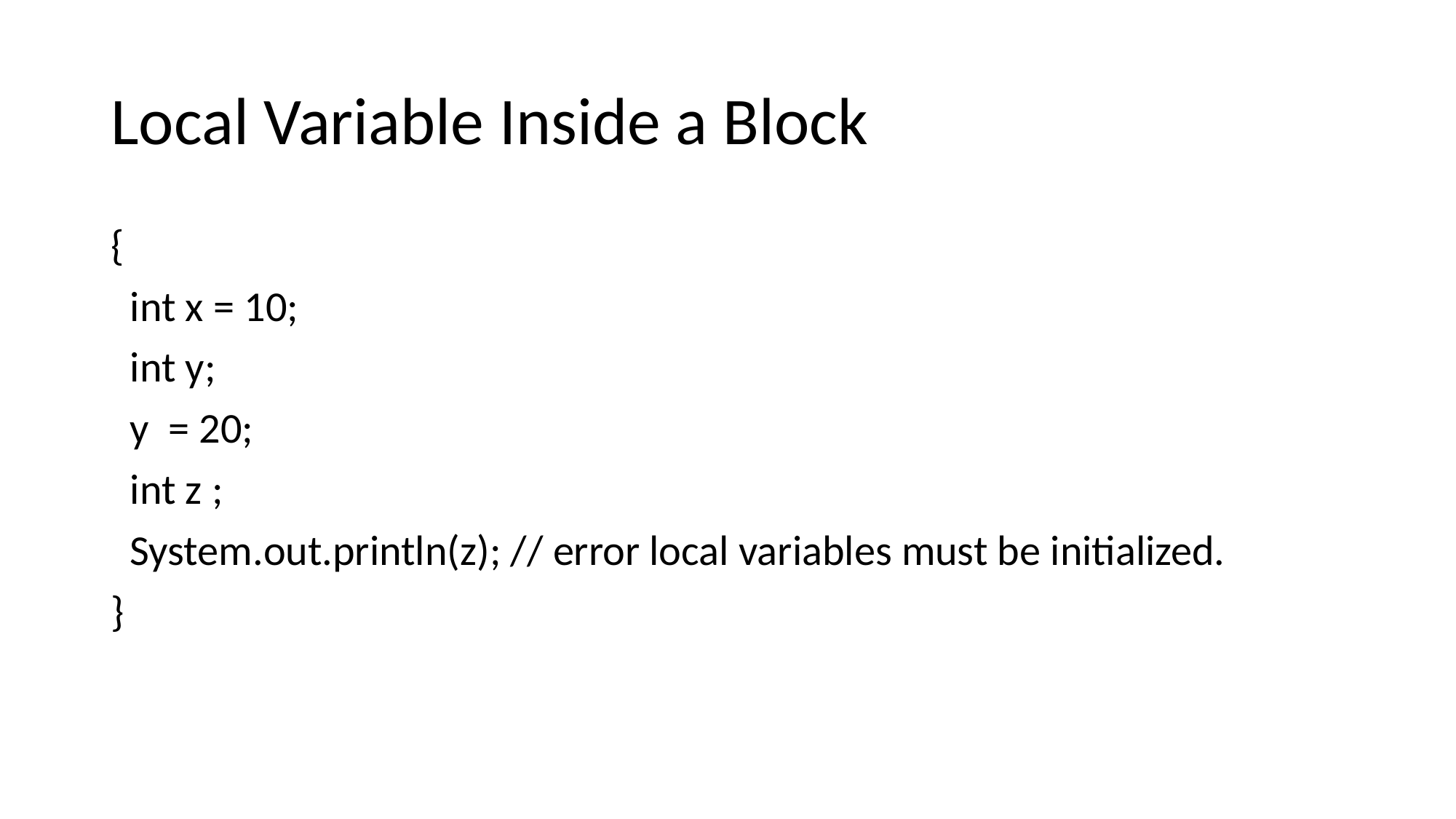

# Local Variable Inside a Block
{
  int x = 10;
  int y;
  y  = 20;
  int z ;
  System.out.println(z); // error local variables must be initialized.
}